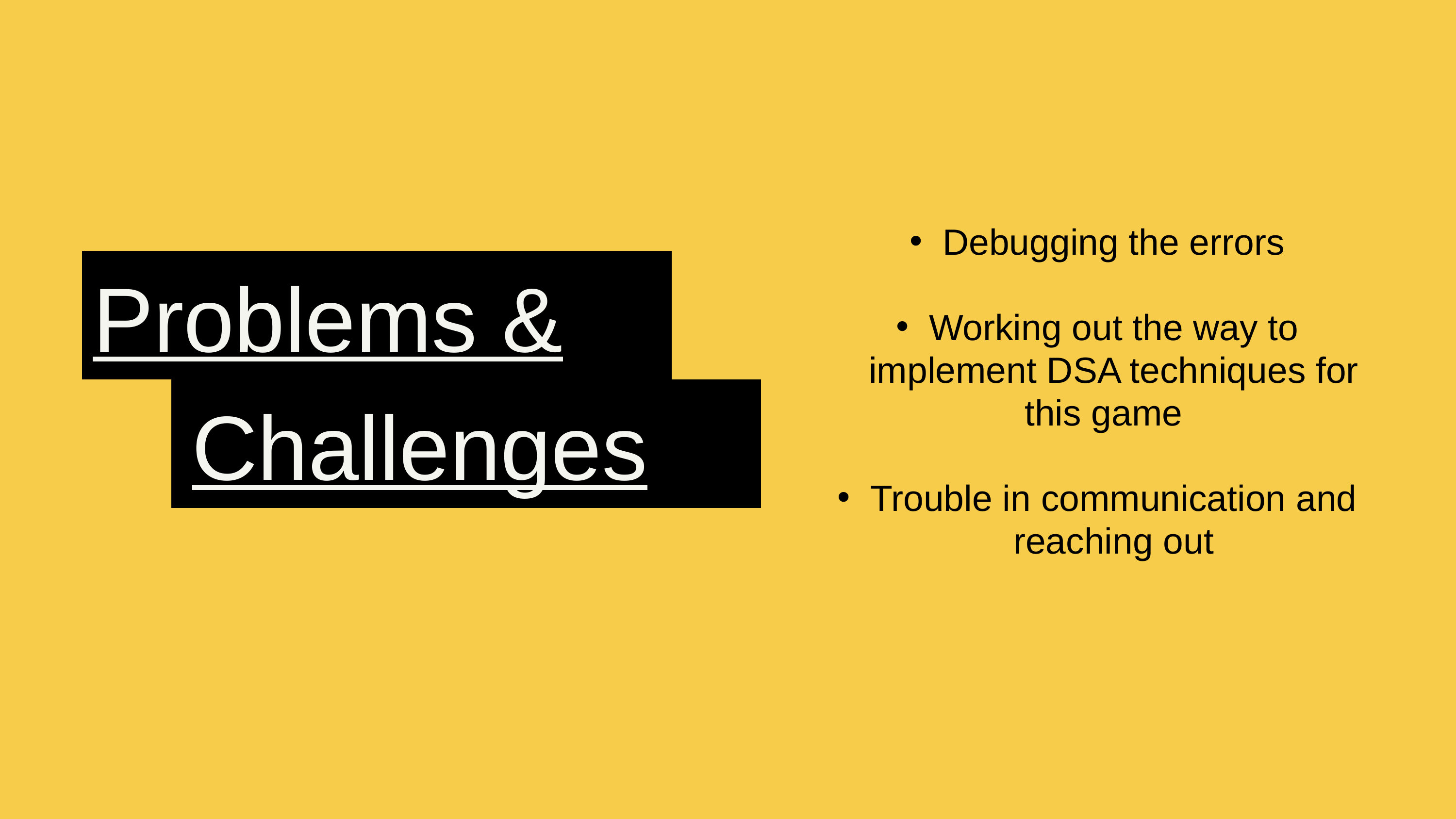

Debugging the errors

Working out the way to implement DSA techniques for this game

Trouble in communication and reaching out

Problems &

Challenges